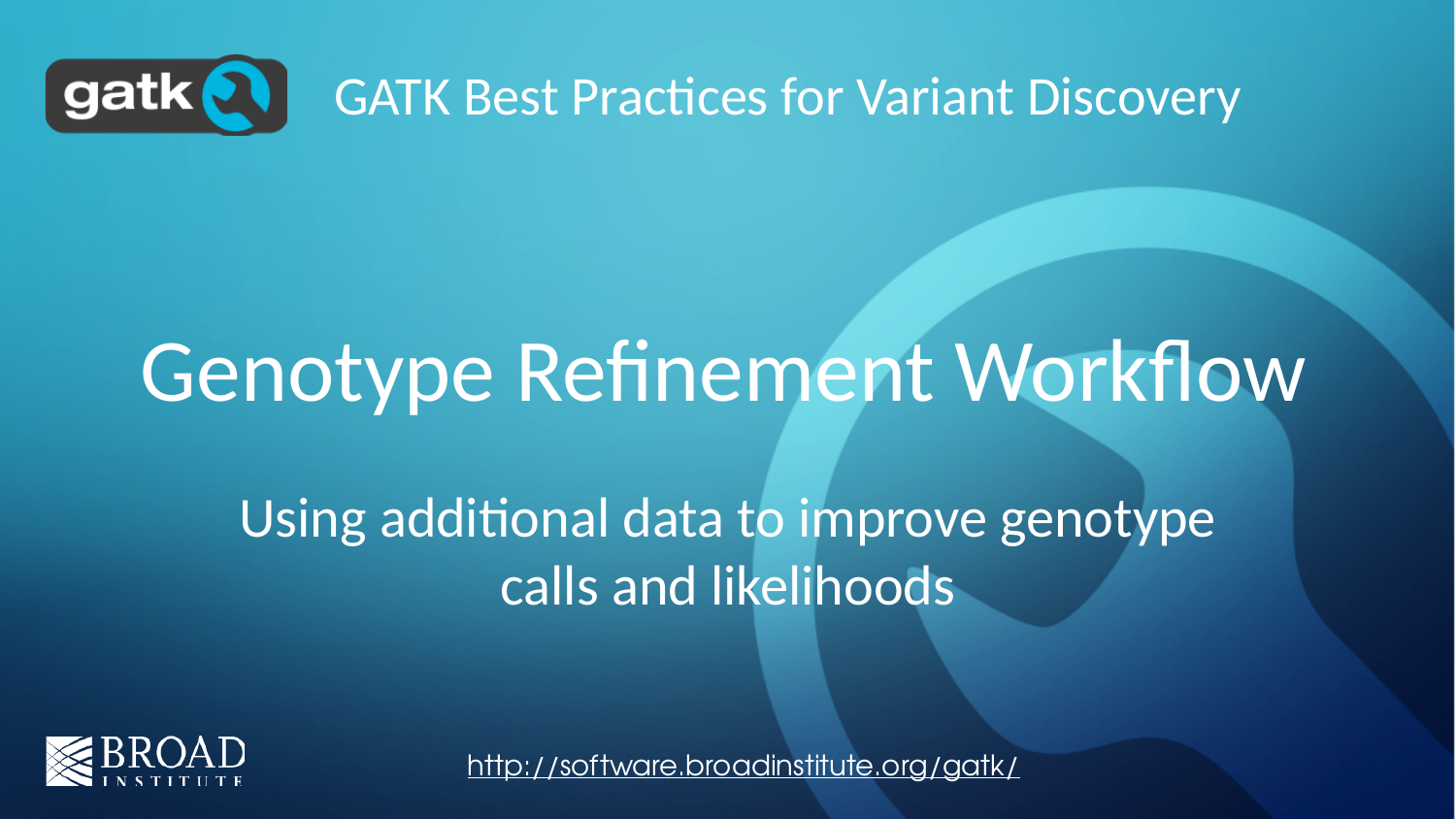

GATK Best Practices for Variant Discovery
# Genotype Refinement Workflow
Using additional data to improve genotype calls and likelihoods